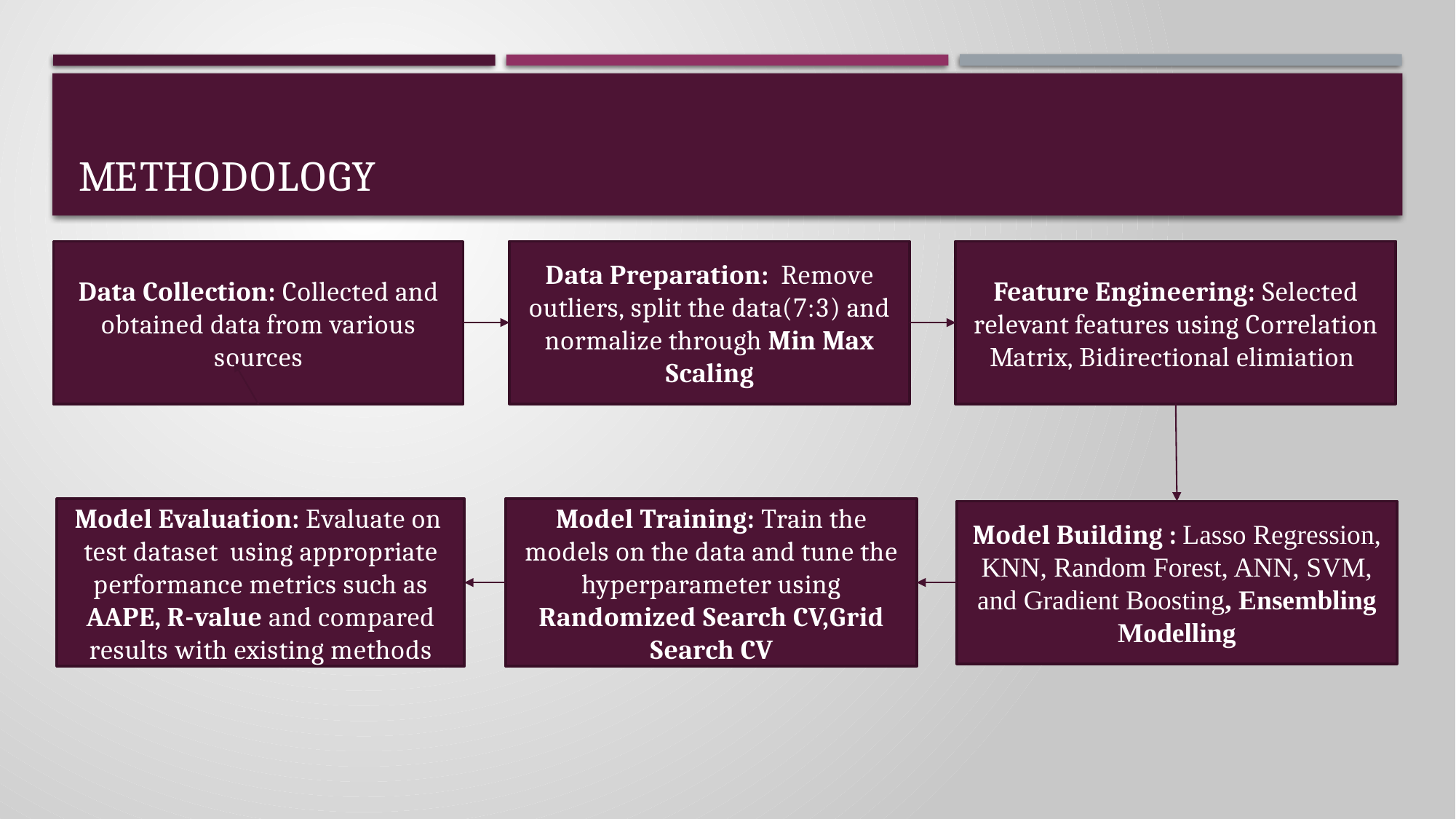

# METHODOLOGY
Data Collection: Collected and obtained data from various sources
Data Preparation:  Remove outliers, split the data(7:3) and normalize through Min Max Scaling
Feature Engineering: Selected relevant features using Correlation Matrix, Bidirectional elimiation

Model Training: Train the models on the data and tune the hyperparameter using Randomized Search CV,Grid Search CV
Model Evaluation: Evaluate on  test dataset  using appropriate performance metrics such as AAPE, R-value and compared results with existing methods
Model Building : Lasso Regression, KNN, Random Forest, ANN, SVM, and Gradient Boosting, Ensembling Modelling